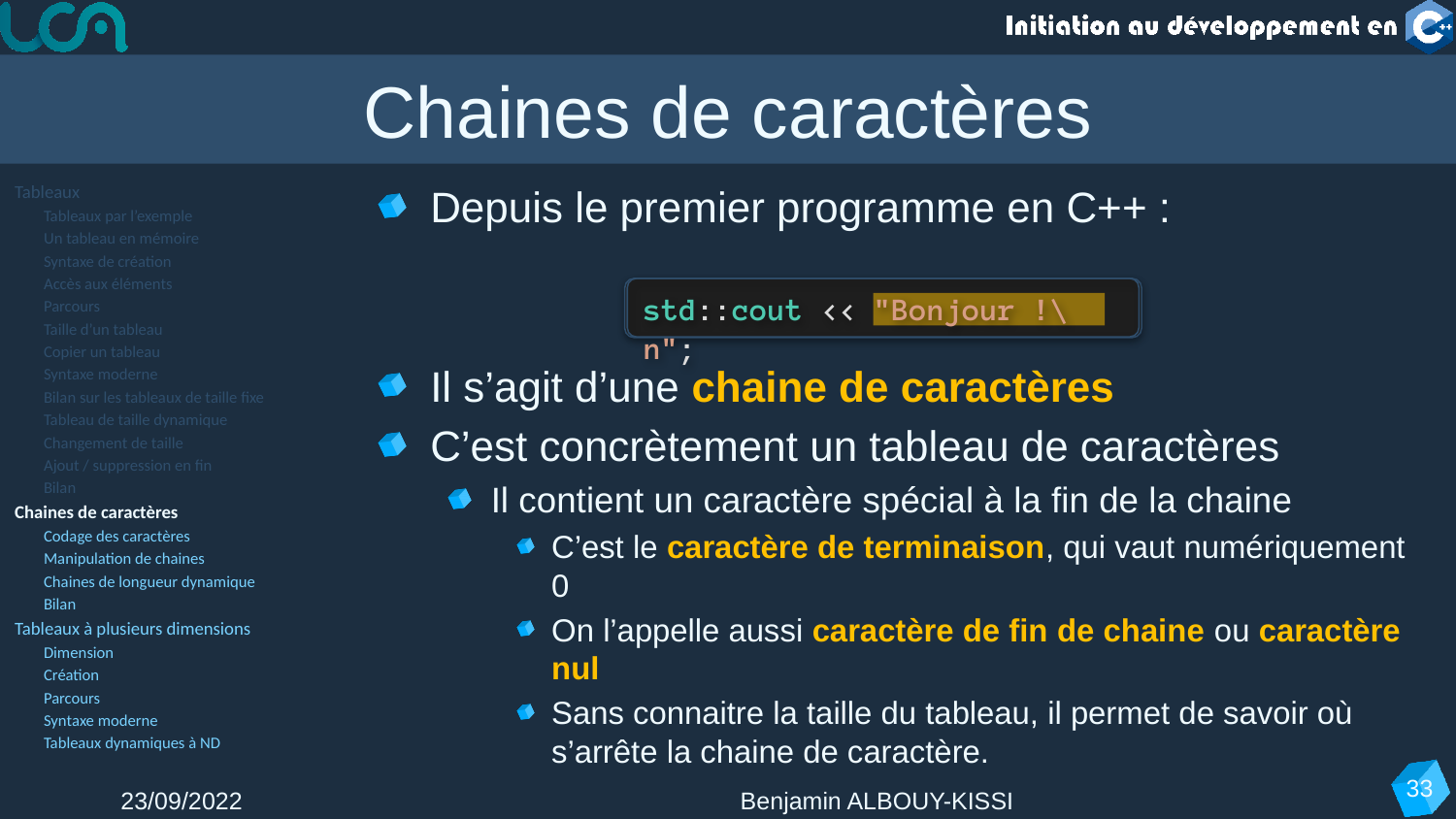

# Chaines de caractères
Tableaux
Tableaux par l’exemple
Un tableau en mémoire
Syntaxe de création
Accès aux éléments
Parcours
Taille d’un tableau
Copier un tableau
Syntaxe moderne
Bilan sur les tableaux de taille fixe
Tableau de taille dynamique
Changement de taille
Ajout / suppression en fin
Bilan
Chaines de caractères
Codage des caractères
Manipulation de chaines
Chaines de longueur dynamique
Bilan
Tableaux à plusieurs dimensions
Dimension
Création
Parcours
Syntaxe moderne
Tableaux dynamiques à ND
Depuis le premier programme en C++ :

Il s’agit d’une chaine de caractères
C’est concrètement un tableau de caractères
Il contient un caractère spécial à la fin de la chaine
C’est le caractère de terminaison, qui vaut numériquement 0
On l’appelle aussi caractère de fin de chaine ou caractère nul
Sans connaitre la taille du tableau, il permet de savoir où s’arrête la chaine de caractère.

std::cout << "Bonjour !\n";

33
23/09/2022
Benjamin ALBOUY-KISSI